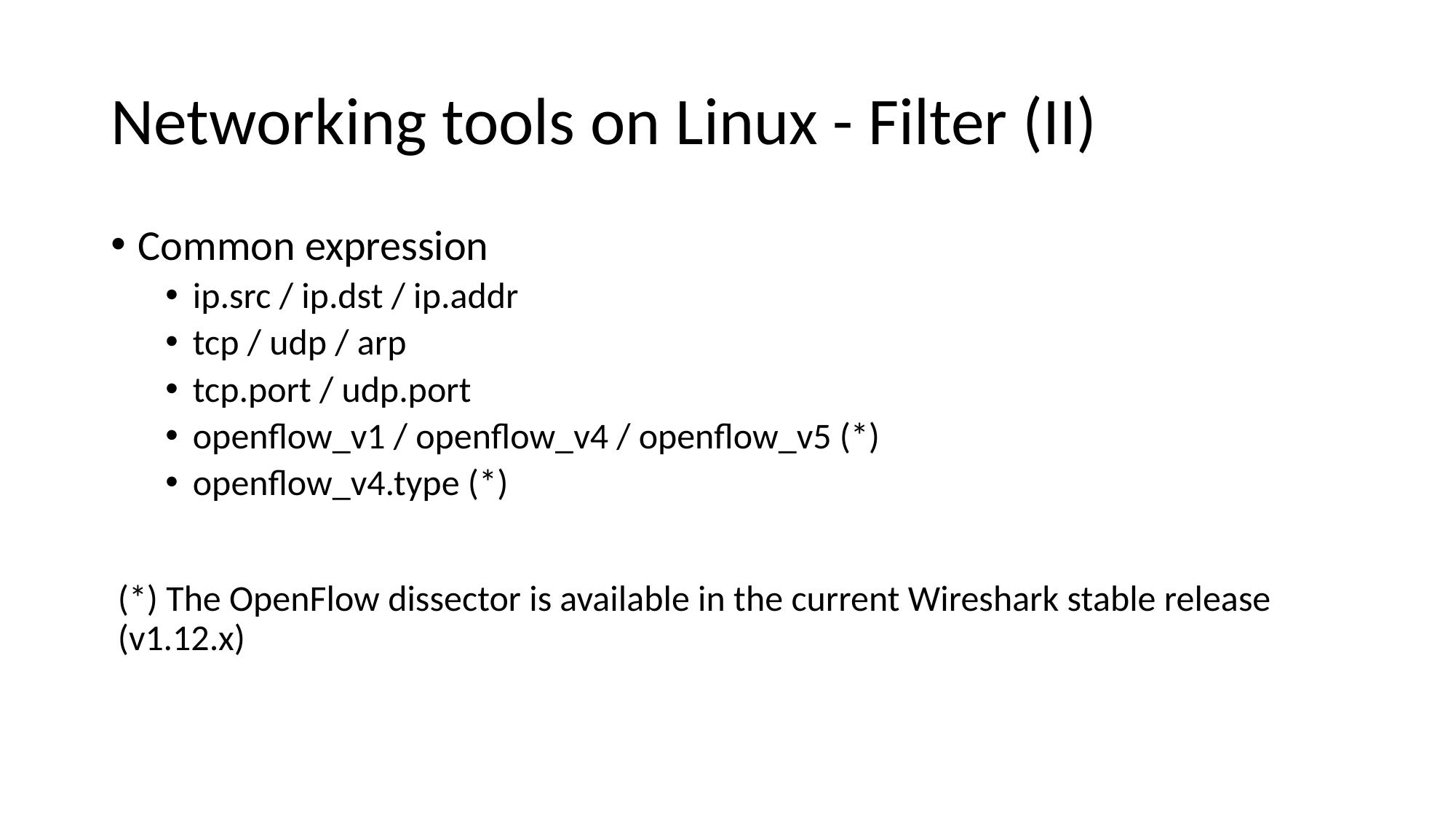

# Networking tools on Linux - Filter (II)
Common expression
ip.src / ip.dst / ip.addr
tcp / udp / arp
tcp.port / udp.port
openflow_v1 / openflow_v4 / openflow_v5 (*)
openflow_v4.type (*)

(*) The OpenFlow dissector is available in the current Wireshark stable release (v1.12.x)